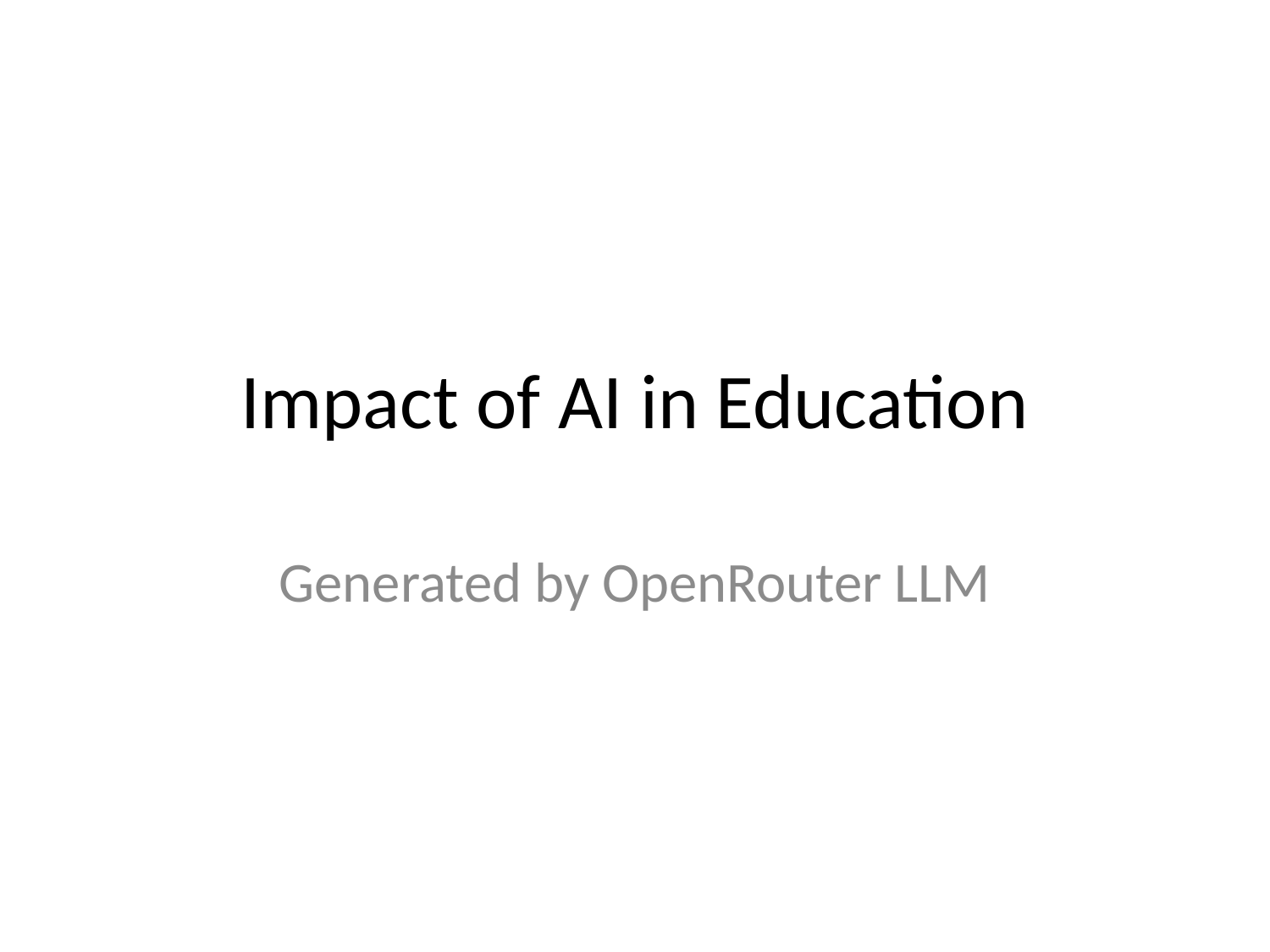

# Impact of AI in Education
Generated by OpenRouter LLM